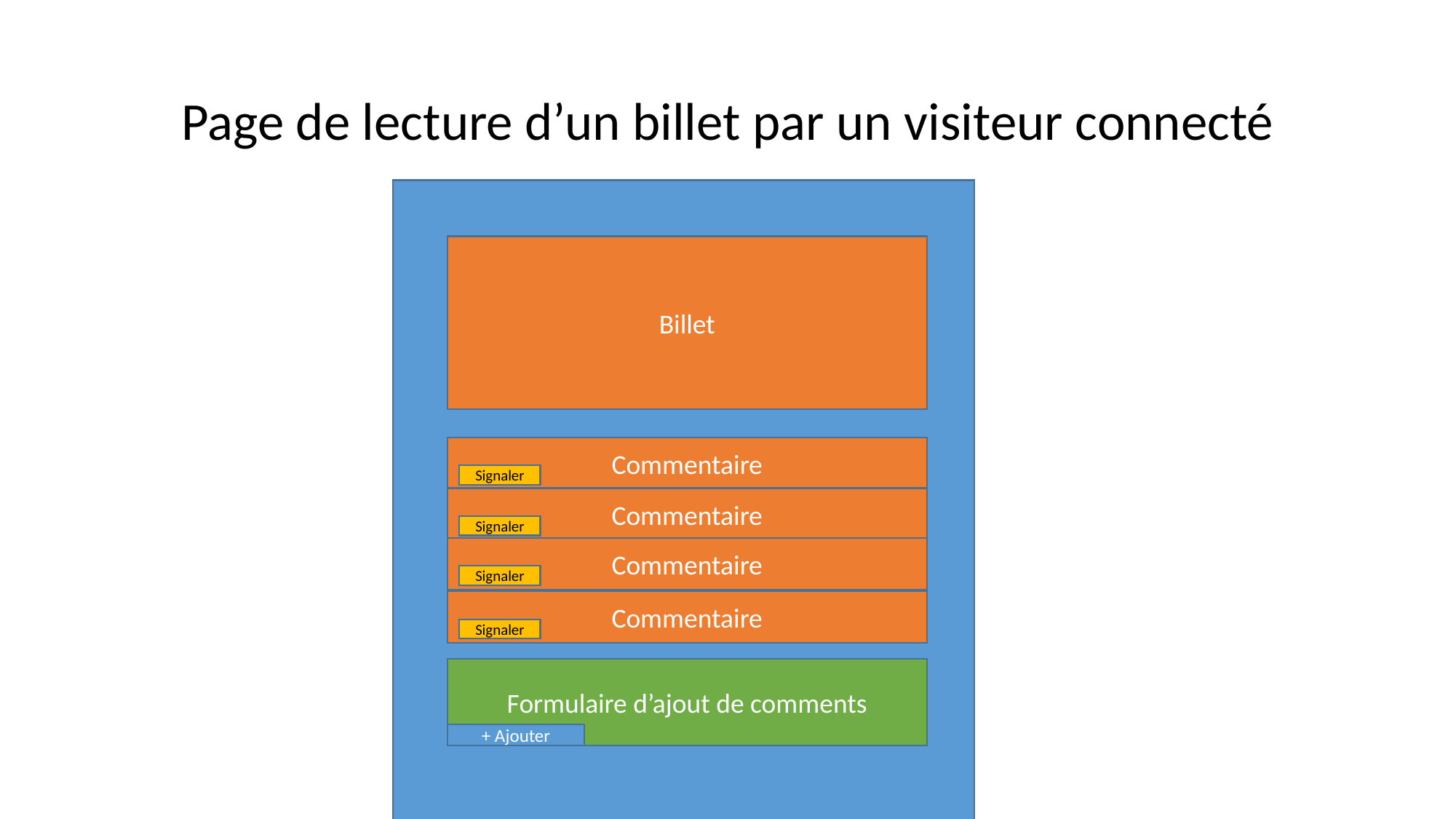

# Page de lecture d’un billet par un visiteur connecté

Billet
Commentaire
Signaler
Commentaire
Signaler
Commentaire
Signaler
Commentaire
Signaler
Formulaire d’ajout de comments
+ Ajouter